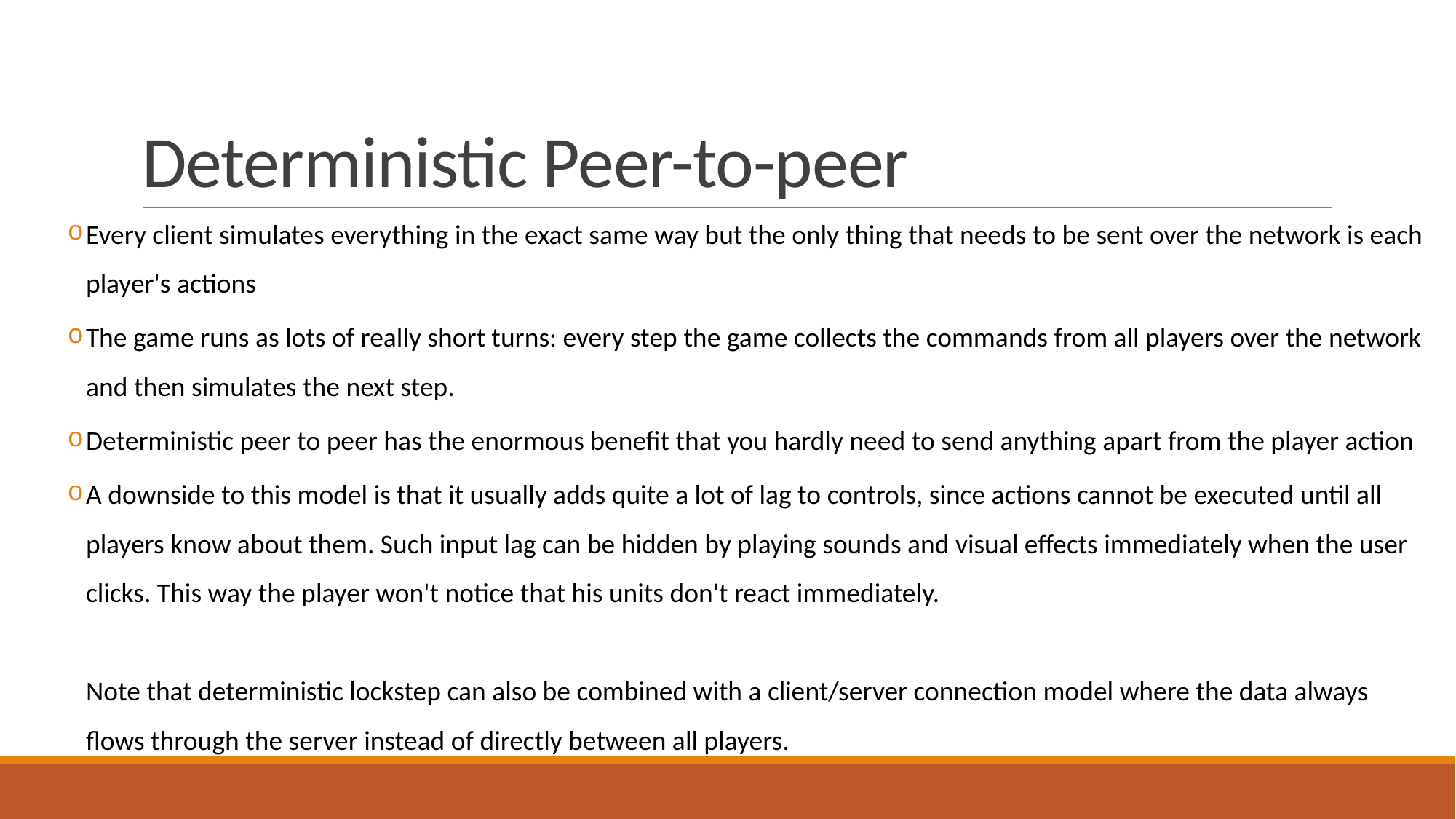

# Deterministic Peer-to-peer
Every client simulates everything in the exact same way but the only thing that needs to be sent over the network is each player's actions
The game runs as lots of really short turns: every step the game collects the commands from all players over the network and then simulates the next step.
Deterministic peer to peer has the enormous benefit that you hardly need to send anything apart from the player action
A downside to this model is that it usually adds quite a lot of lag to controls, since actions cannot be executed until all players know about them. Such input lag can be hidden by playing sounds and visual effects immediately when the user clicks. This way the player won't notice that his units don't react immediately.
Note that deterministic lockstep can also be combined with a client/server connection model where the data always flows through the server instead of directly between all players.